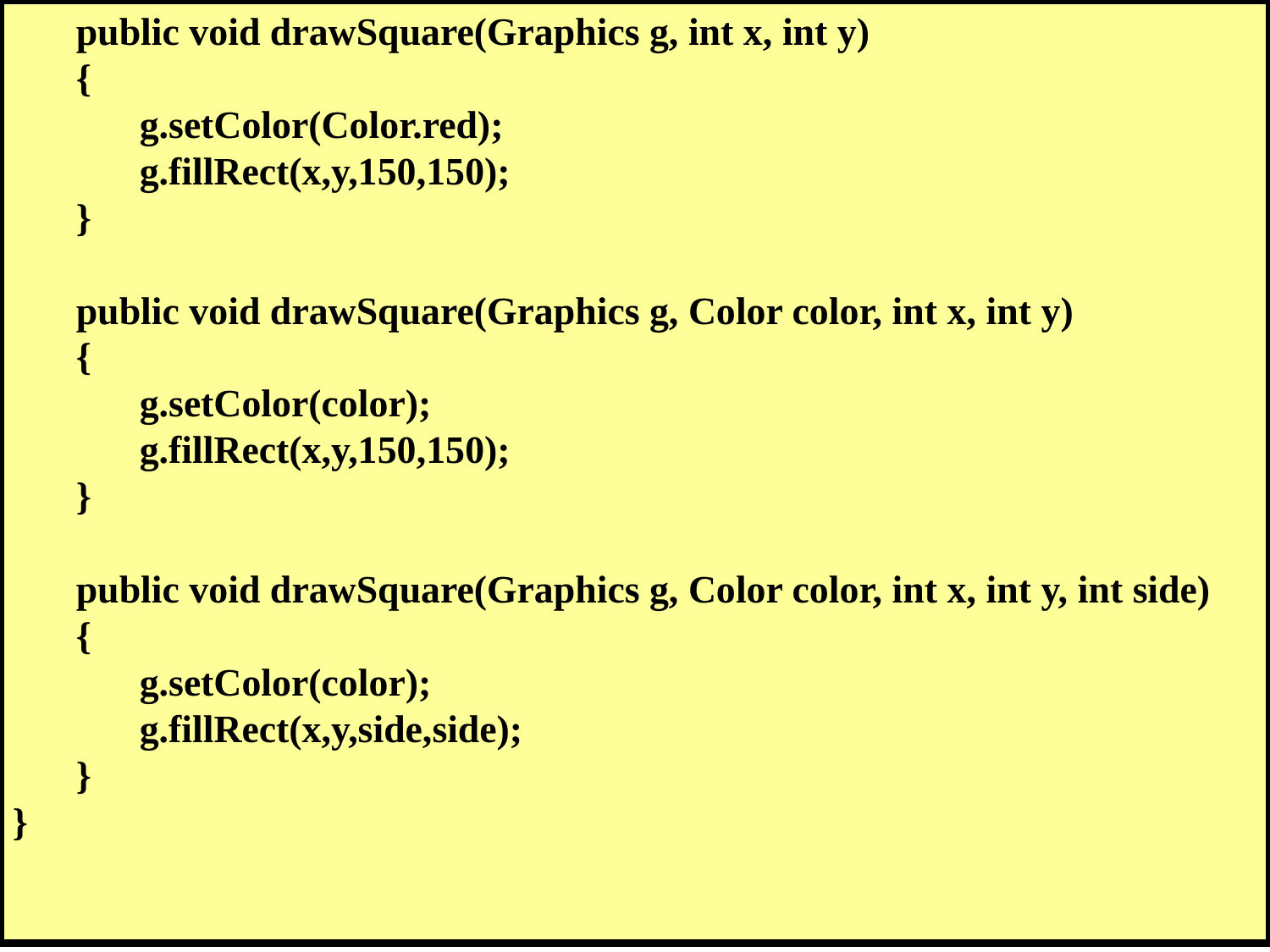

public void drawSquare(Graphics g, int x, int y)
	{
		g.setColor(Color.red);
		g.fillRect(x,y,150,150);
	}

	public void drawSquare(Graphics g, Color color, int x, int y)
	{
		g.setColor(color);
		g.fillRect(x,y,150,150);
	}

	public void drawSquare(Graphics g, Color color, int x, int y, int side)
	{
		g.setColor(color);
		g.fillRect(x,y,side,side);
	}
}